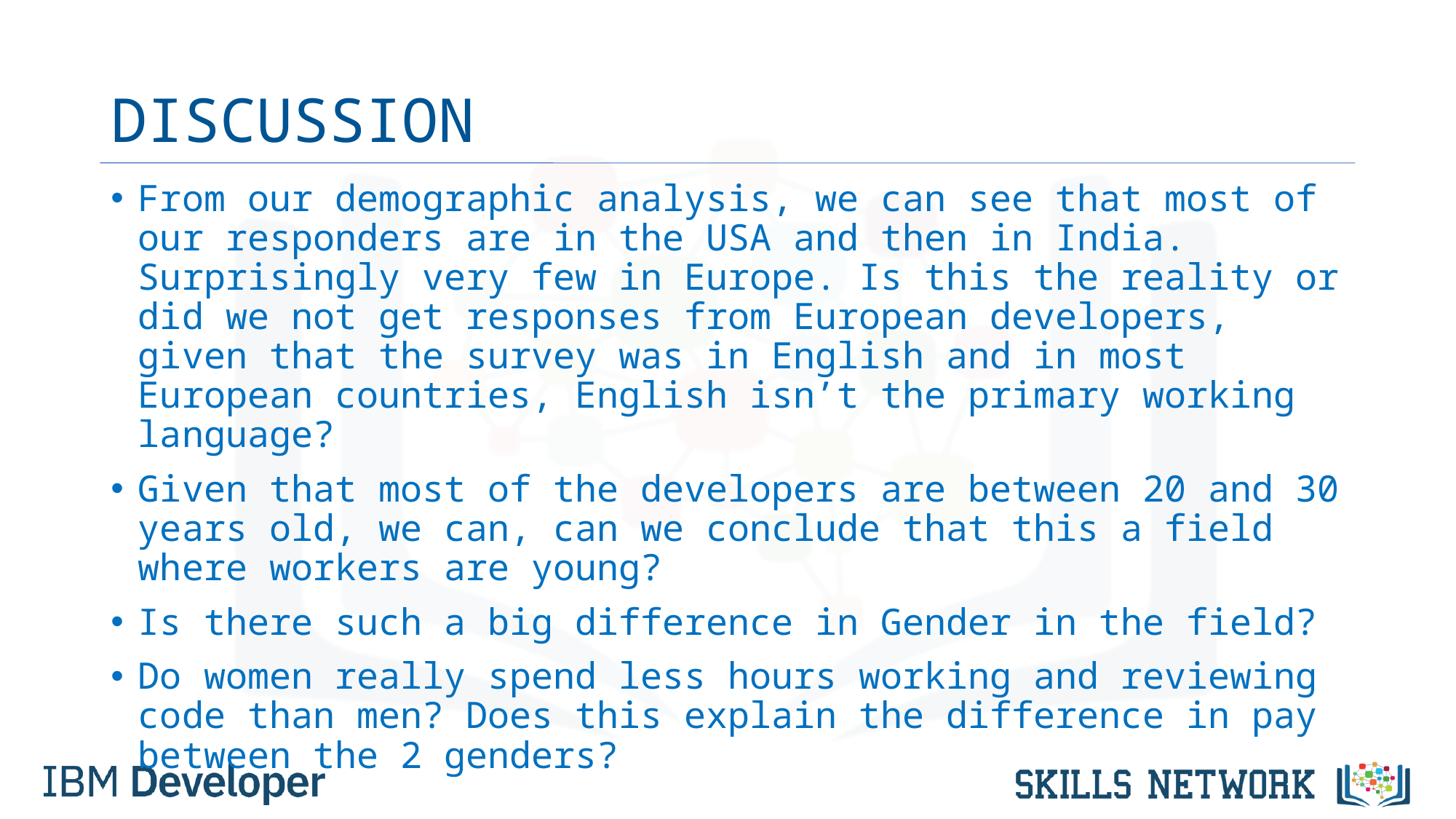

# DISCUSSION
From our demographic analysis, we can see that most of our responders are in the USA and then in India. Surprisingly very few in Europe. Is this the reality or did we not get responses from European developers, given that the survey was in English and in most European countries, English isn’t the primary working language?
Given that most of the developers are between 20 and 30 years old, we can, can we conclude that this a field where workers are young?
Is there such a big difference in Gender in the field?
Do women really spend less hours working and reviewing code than men? Does this explain the difference in pay between the 2 genders?